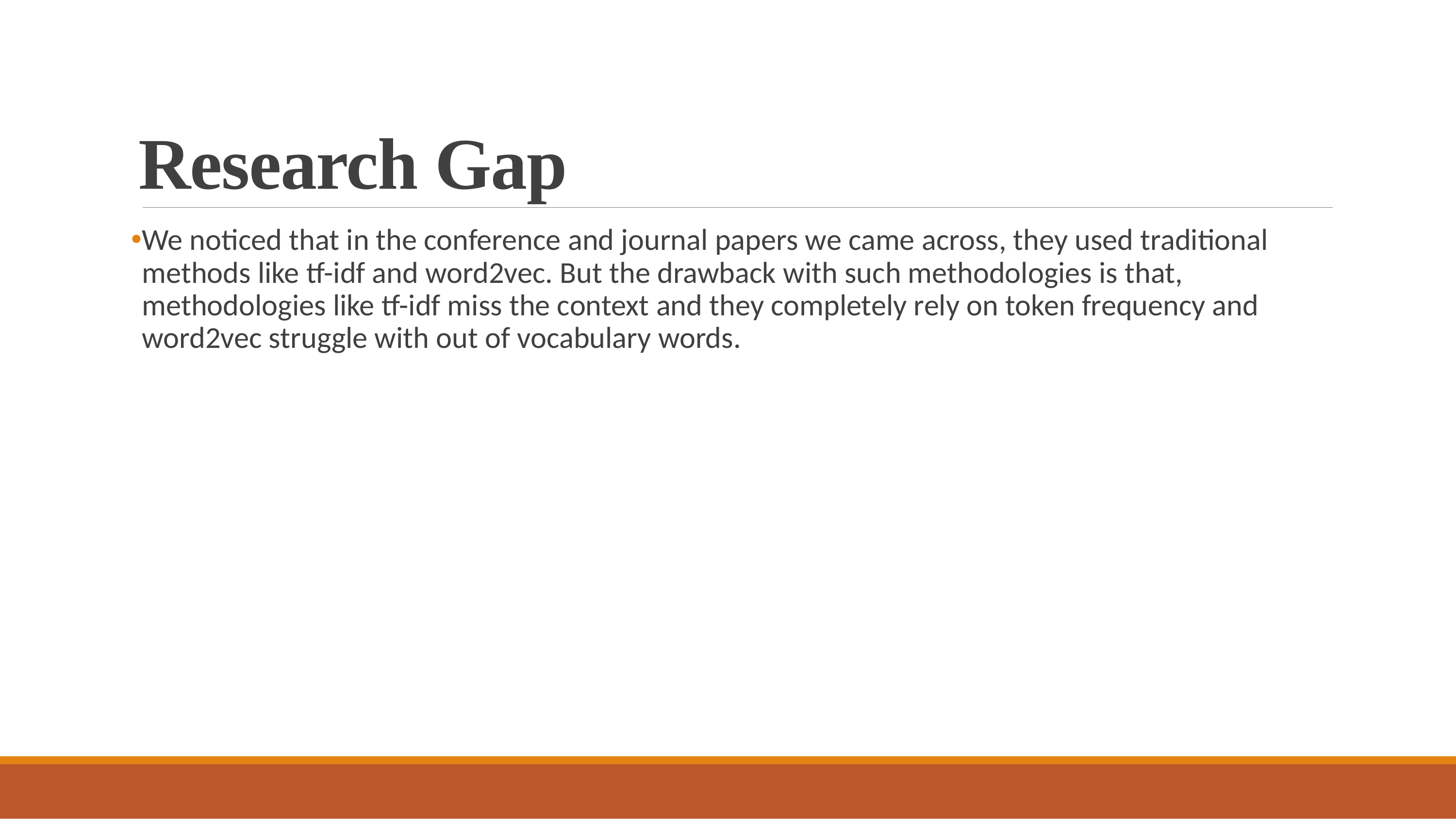

# Research Gap
We noticed that in the conference and journal papers we came across, they used traditional methods like tf-idf and word2vec. But the drawback with such methodologies is that, methodologies like tf-idf miss the context and they completely rely on token frequency and word2vec struggle with out of vocabulary words.